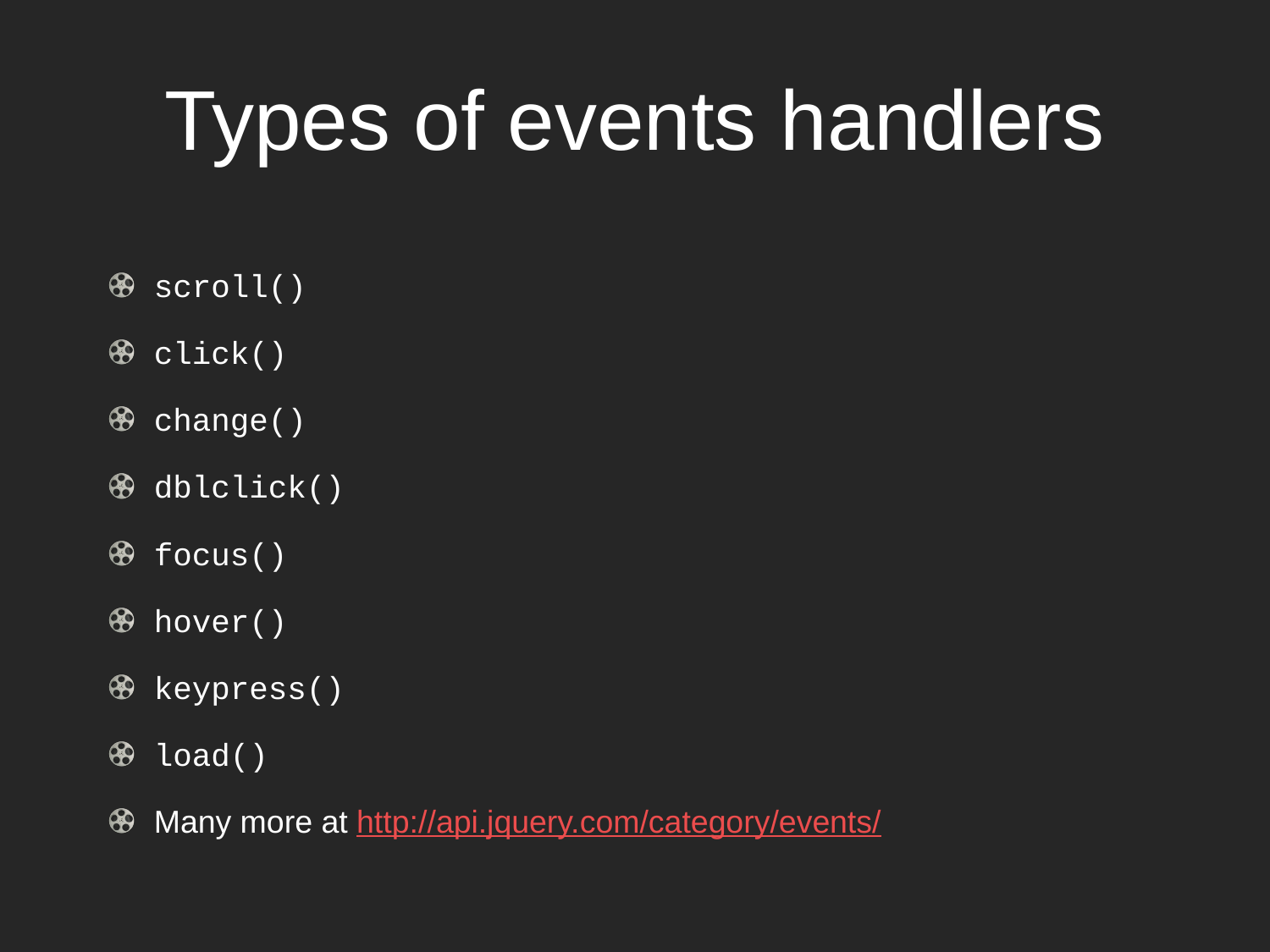

# Types of events handlers
scroll()
click()
change()
dblclick()
focus()
hover()
keypress()
load()
Many more at http://api.jquery.com/category/events/